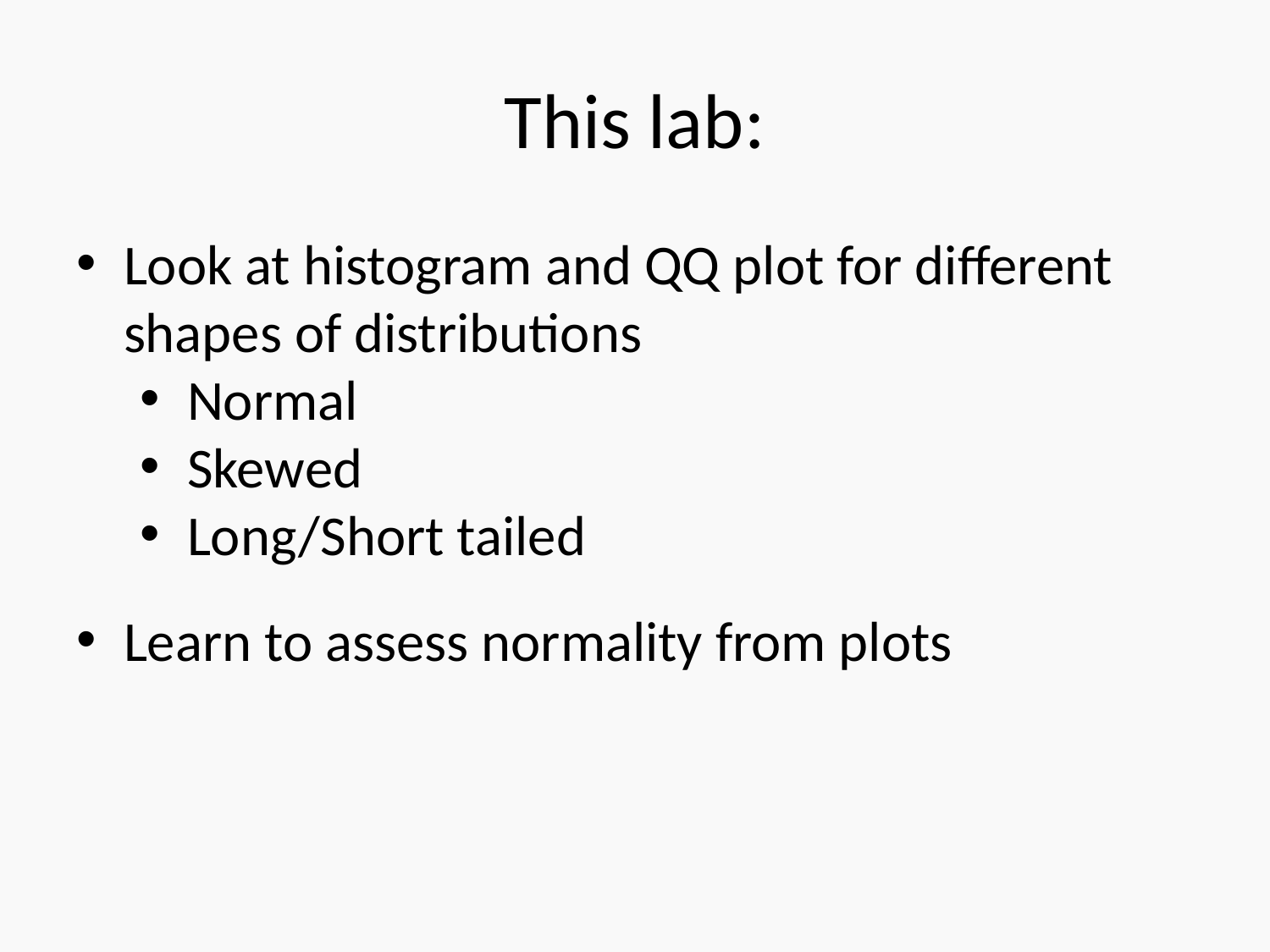

This lab:
Look at histogram and QQ plot for different shapes of distributions
Normal
Skewed
Long/Short tailed

Learn to assess normality from plots